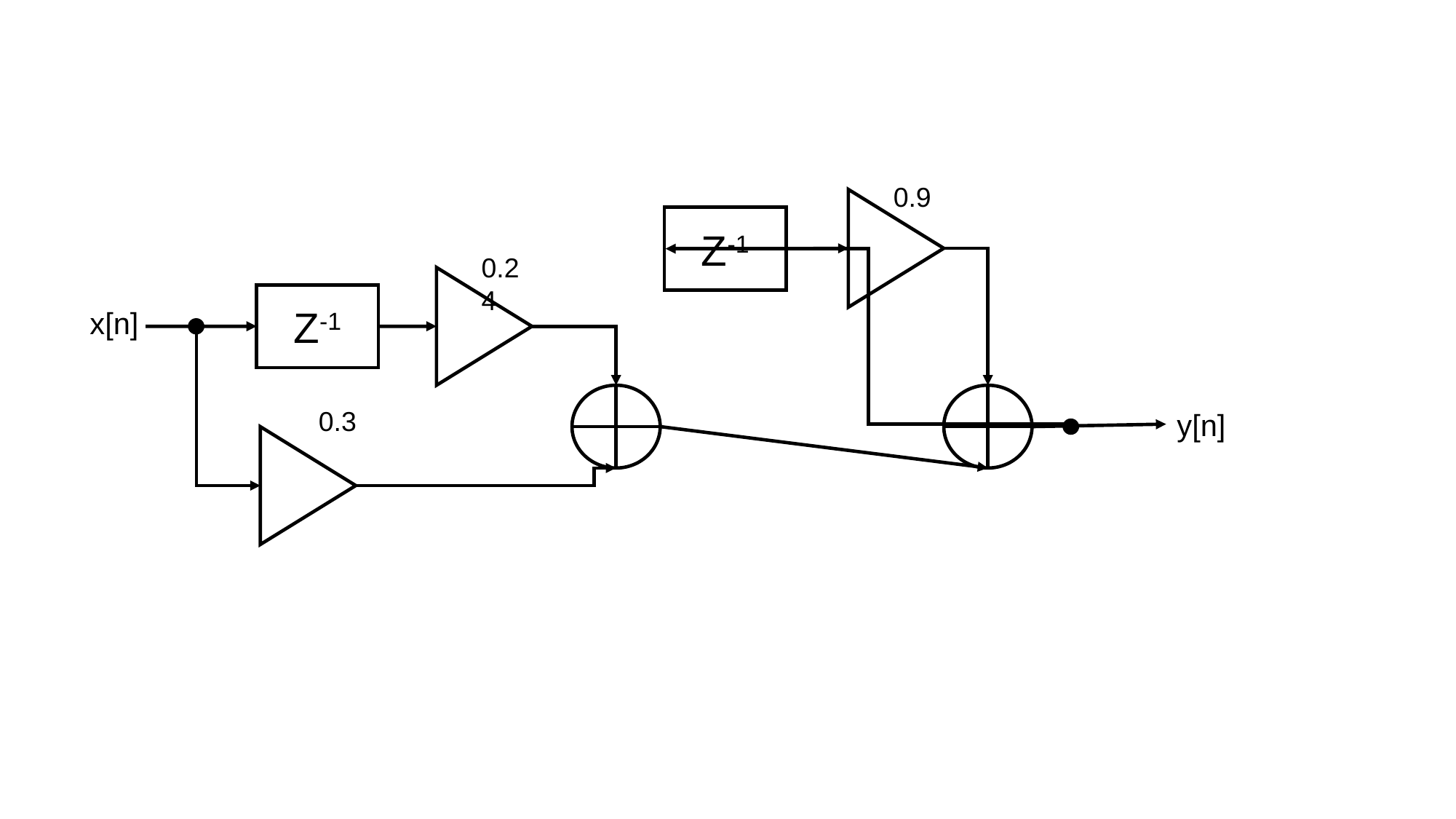

0.9

Z-1
0.24

Z-1
x[n]

0.3
y[n]